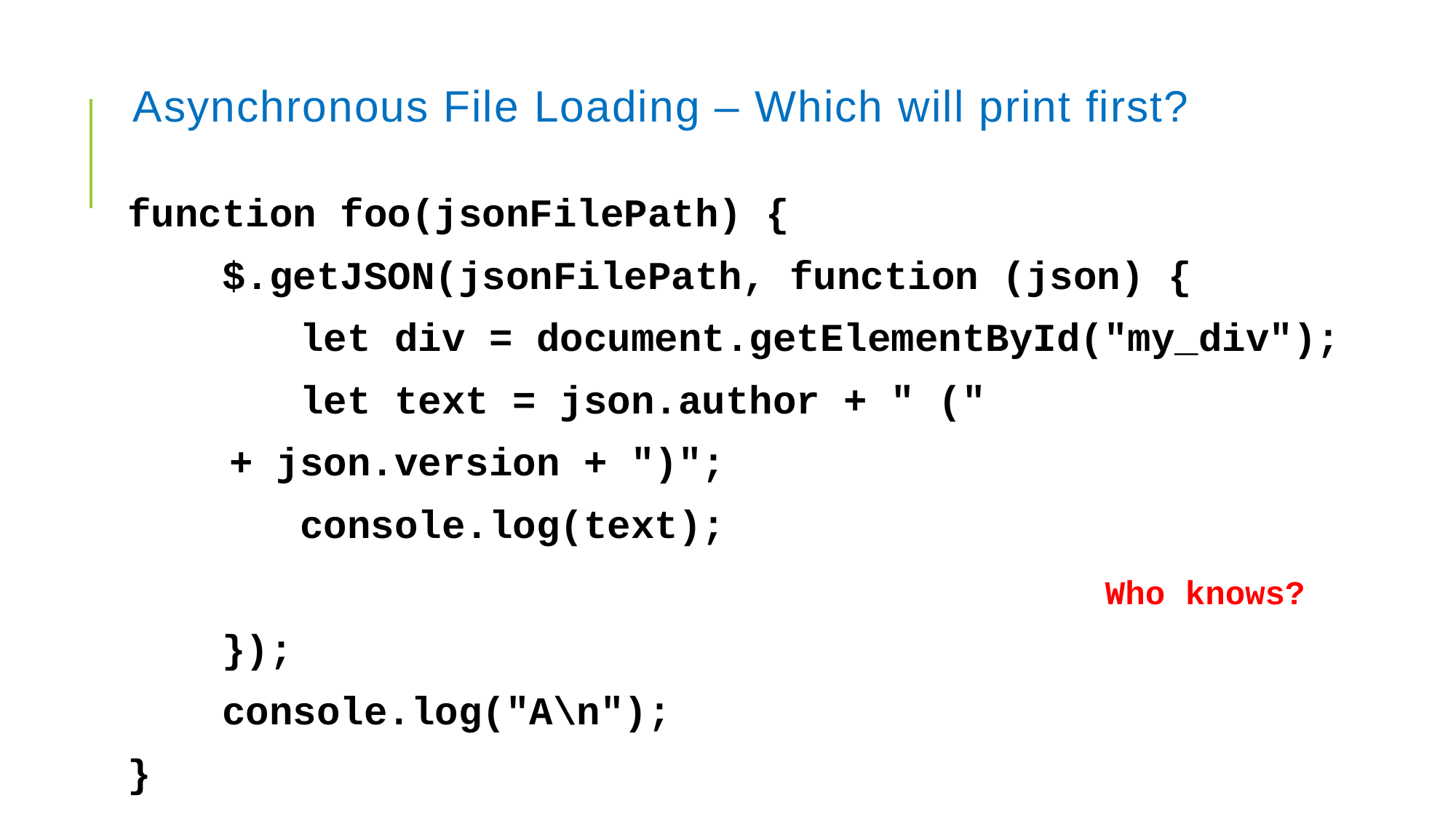

# Asynchronous File Loading – Which will print first?
function foo(jsonFilePath) {
    $.getJSON(jsonFilePath, function (json) {
	   let div = document.getElementById("my_div");
	   let text = json.author + " ("
					+ json.version + ")";
	   console.log(text);

    });
    console.log("A\n");
}
Who knows?